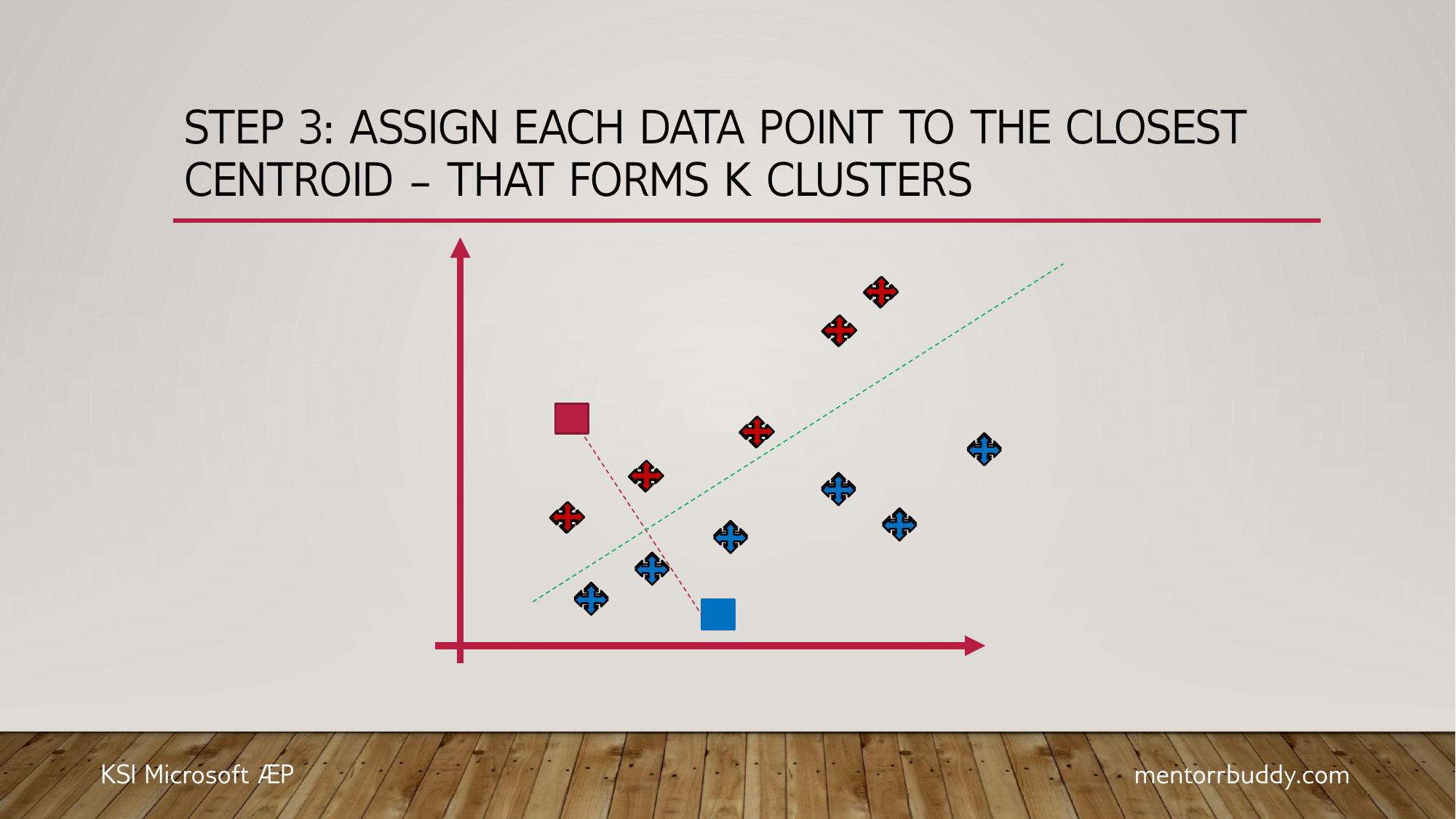

# Step 3: Assign each data point to the closest centroid – that forms K clusters